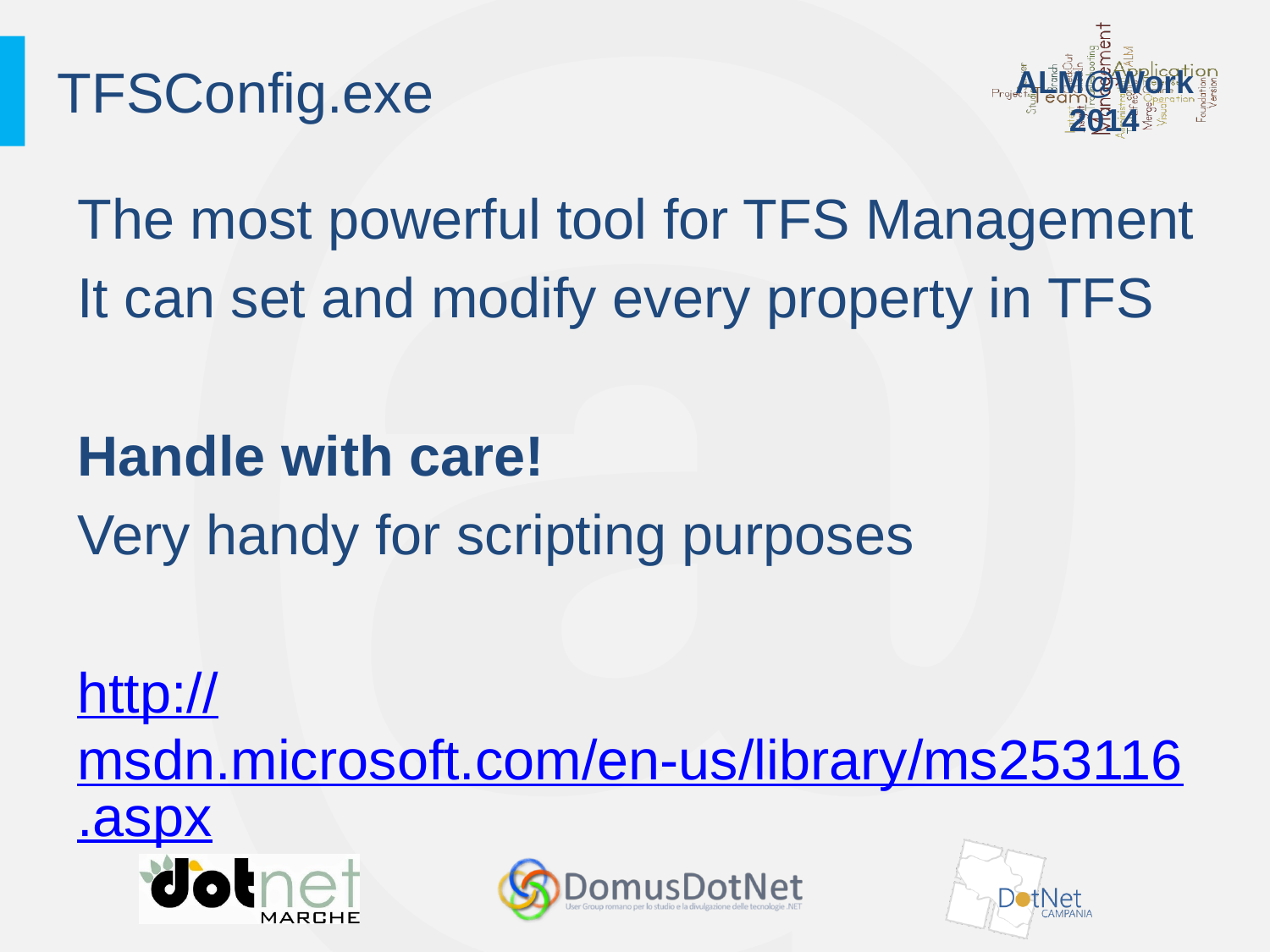

# TFSConfig.exe
The most powerful tool for TFS Management
It can set and modify every property in TFS

Handle with care!
Very handy for scripting purposes

http://msdn.microsoft.com/en-us/library/ms253116.aspx